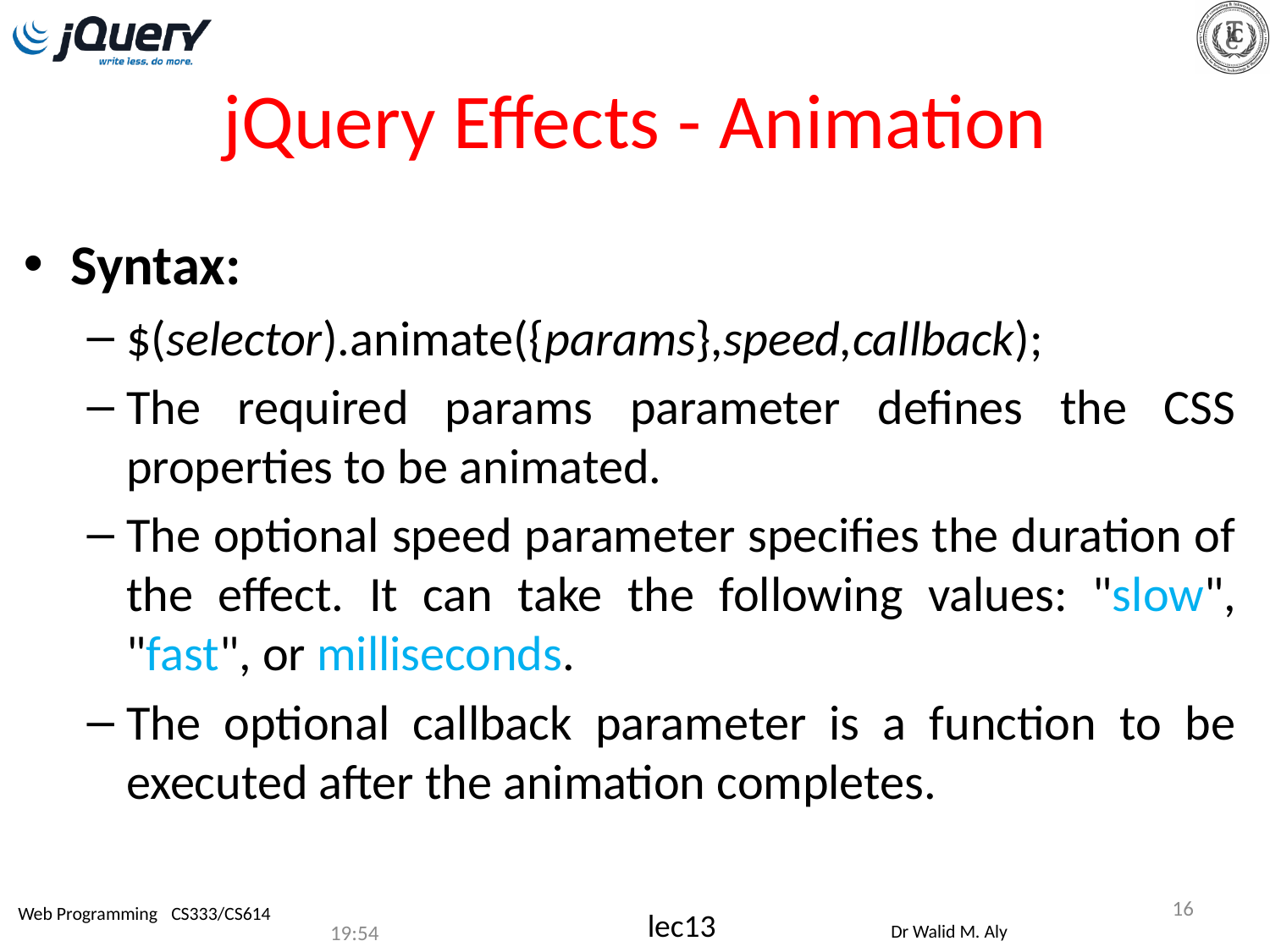

# jQuery Effects - Animation
Syntax:
$(selector).animate({params},speed,callback);
The required params parameter defines the CSS properties to be animated.
The optional speed parameter specifies the duration of the effect. It can take the following values: "slow", "fast", or milliseconds.
The optional callback parameter is a function to be executed after the animation completes.

16